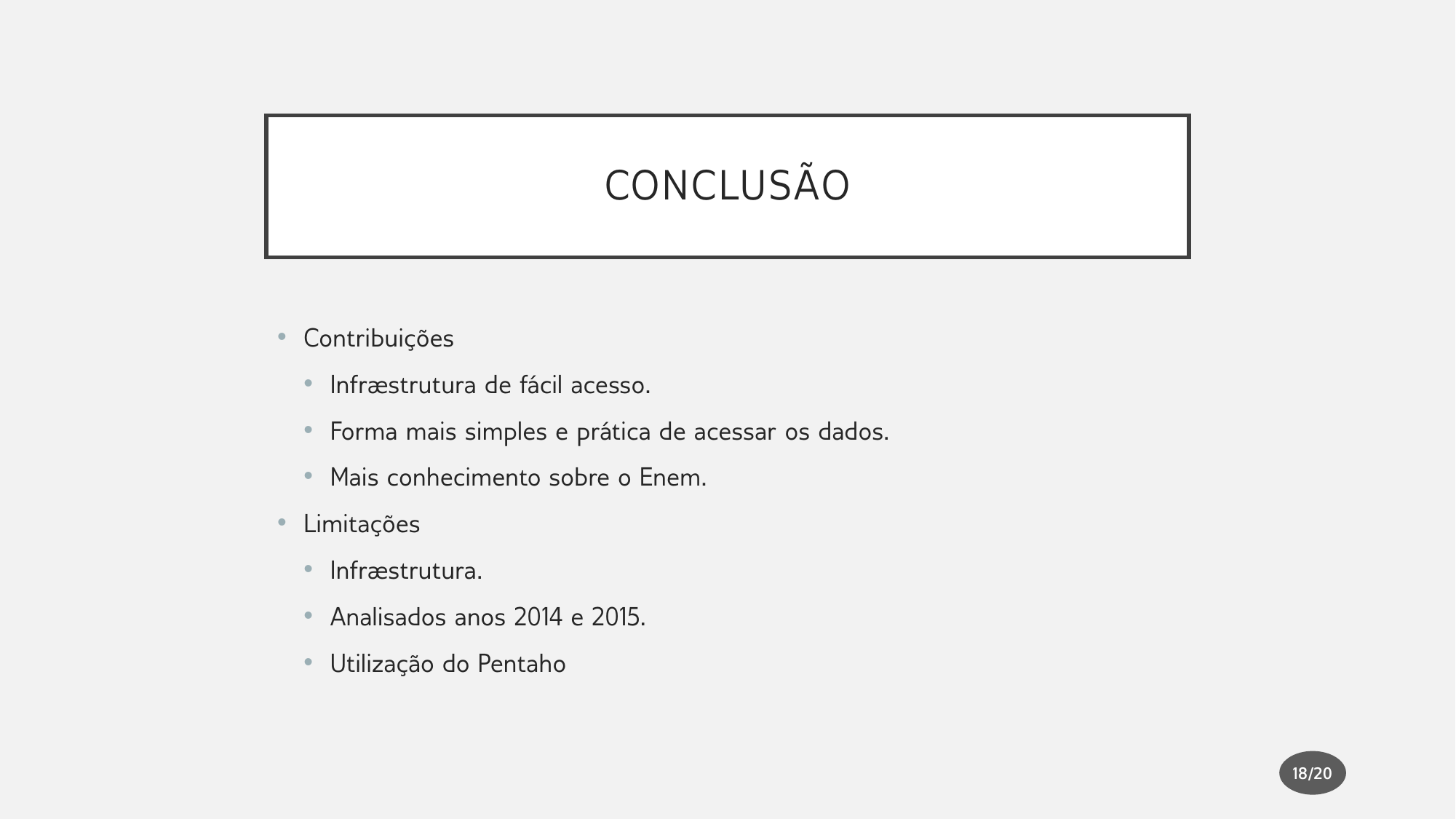

# Conclusão
Contribuições
Infraestrutura de fácil acesso.
Forma mais simples e prática de acessar os dados.
Mais conhecimento sobre o Enem.
Limitações
Infraestrutura.
Analisados anos 2014 e 2015.
Utilização do Pentaho
18/20